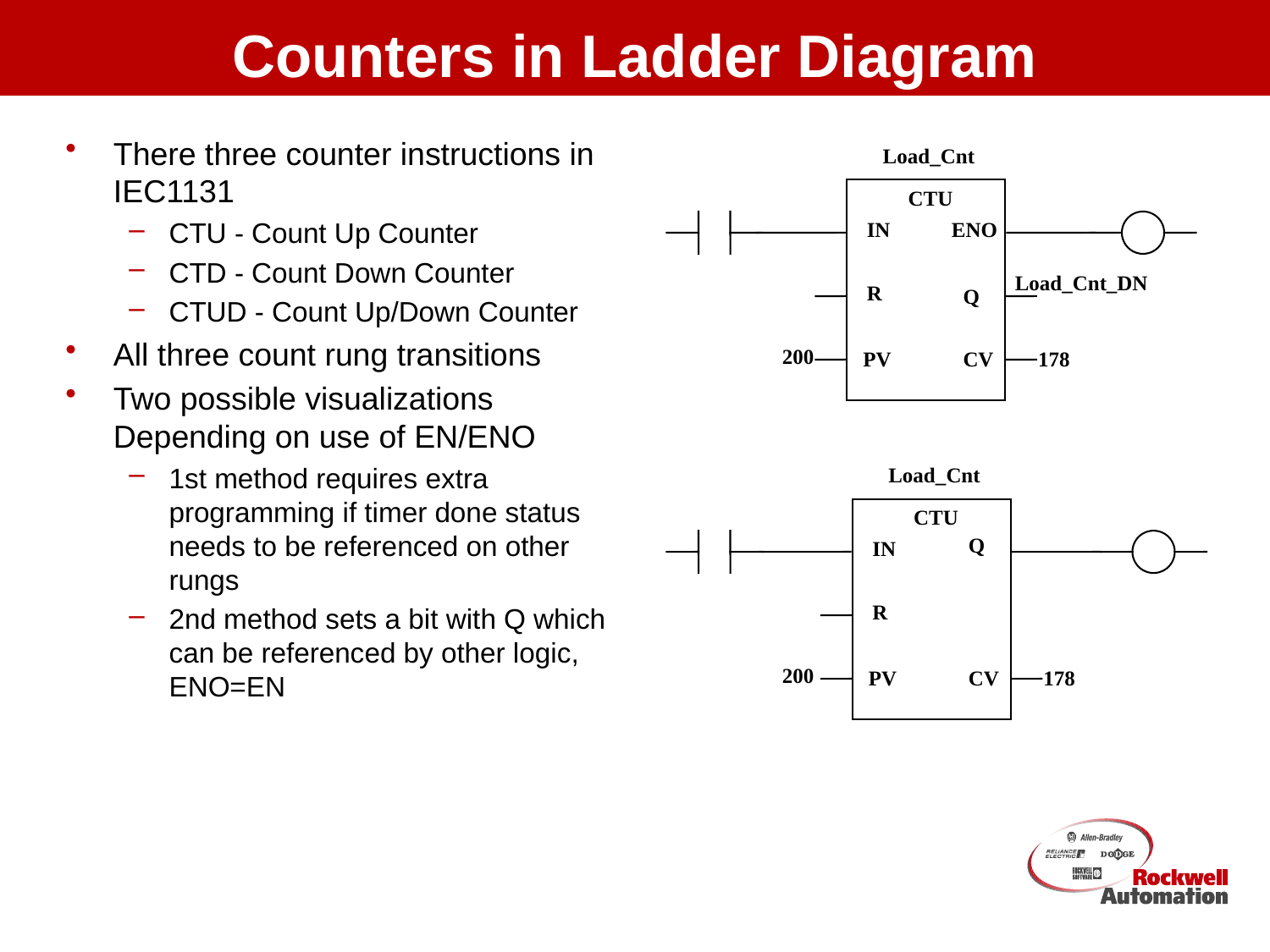

# Counters in Ladder Diagram
There three counter instructions in IEC1131
CTU - Count Up Counter
CTD - Count Down Counter
CTUD - Count Up/Down Counter
All three count rung transitions
Two possible visualizations Depending on use of EN/ENO
1st method requires extra programming if timer done status needs to be referenced on other rungs
2nd method sets a bit with Q which can be referenced by other logic, ENO=EN
Load_Cnt

CTU
IN
ENO

Load_Cnt_DN
R
Q

200
PV
CV
178

Load_Cnt

CTU
Q
IN

R

200
PV
CV
178